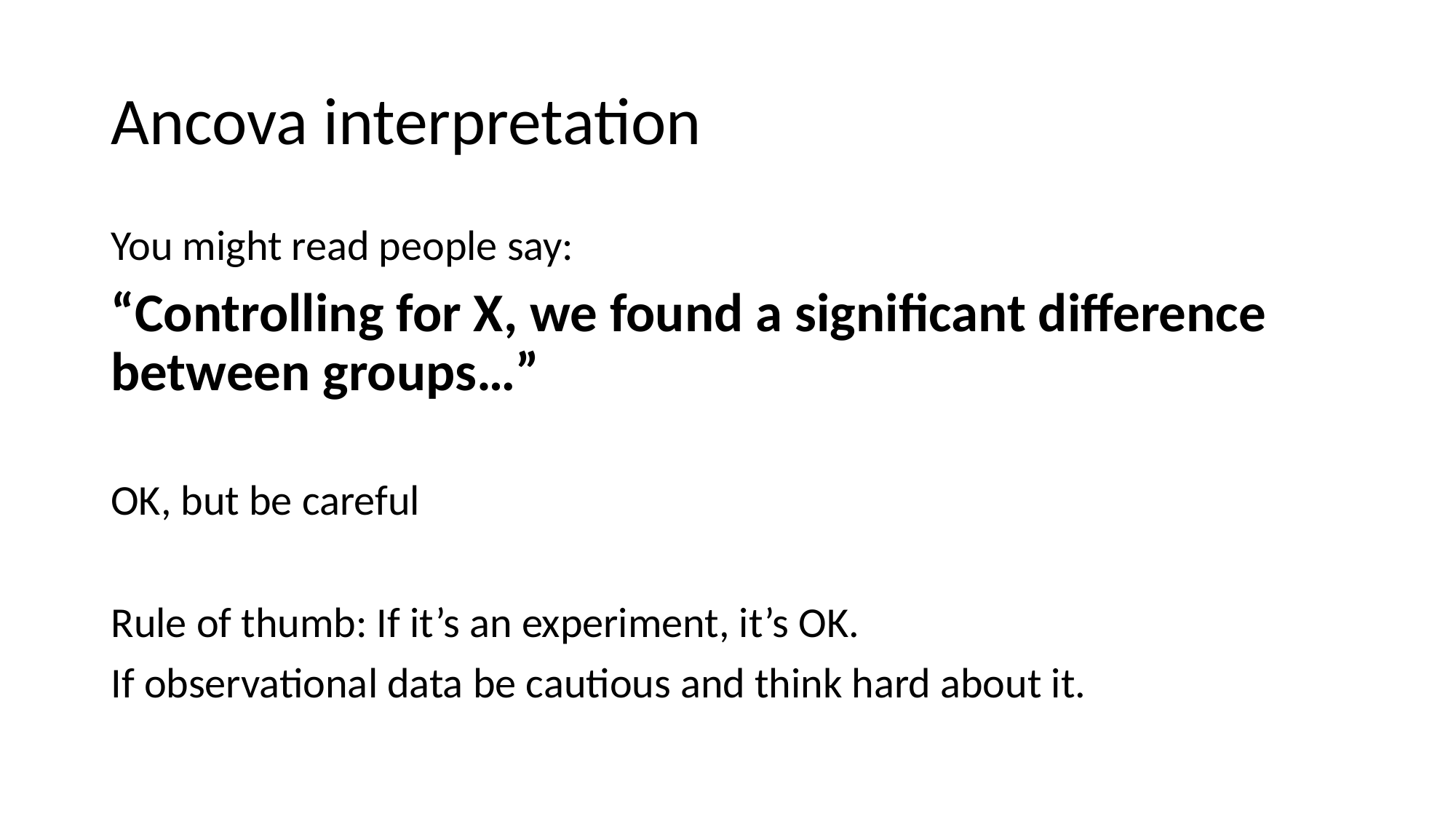

# Ancova interpretation
You might read people say:
“Controlling for X, we found a significant difference between groups…”

OK, but be careful

Rule of thumb: If it’s an experiment, it’s OK.
If observational data be cautious and think hard about it.